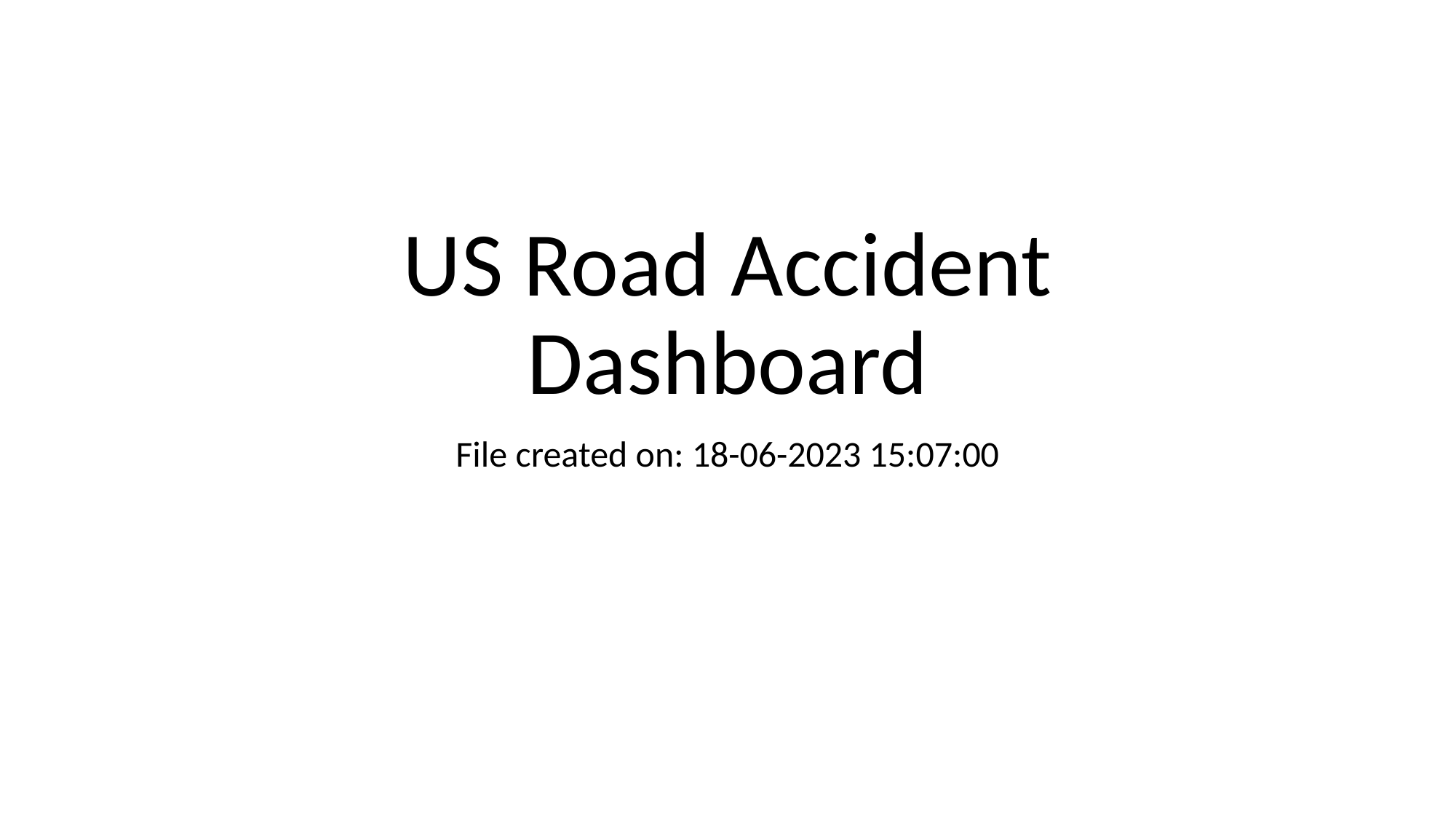

# US Road Accident Dashboard
File created on: 18-06-2023 15:07:00